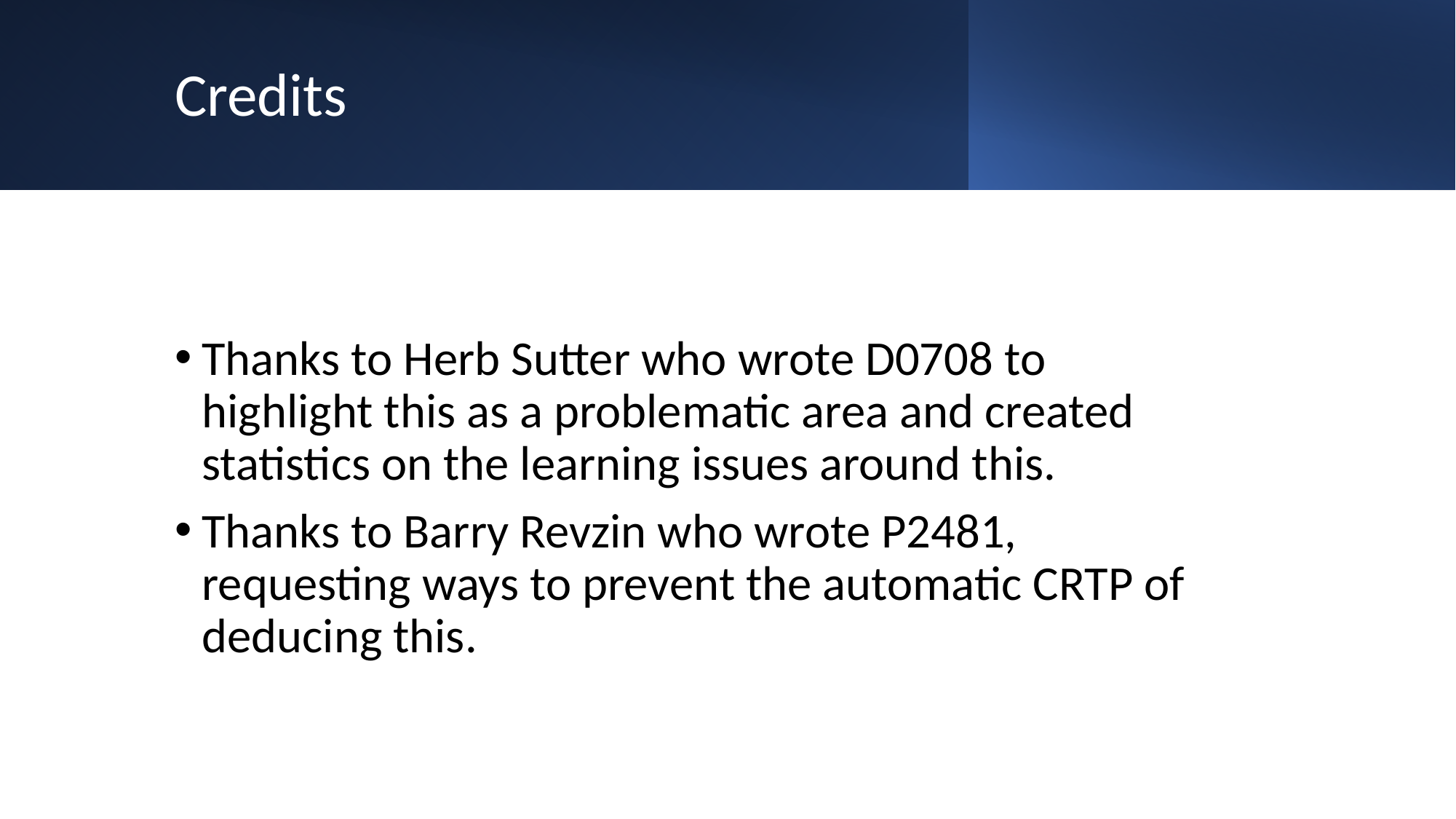

# Credits
Thanks to Herb Sutter who wrote D0708 to highlight this as a problematic area and created statistics on the learning issues around this.
Thanks to Barry Revzin who wrote P2481, requesting ways to prevent the automatic CRTP of deducing this.